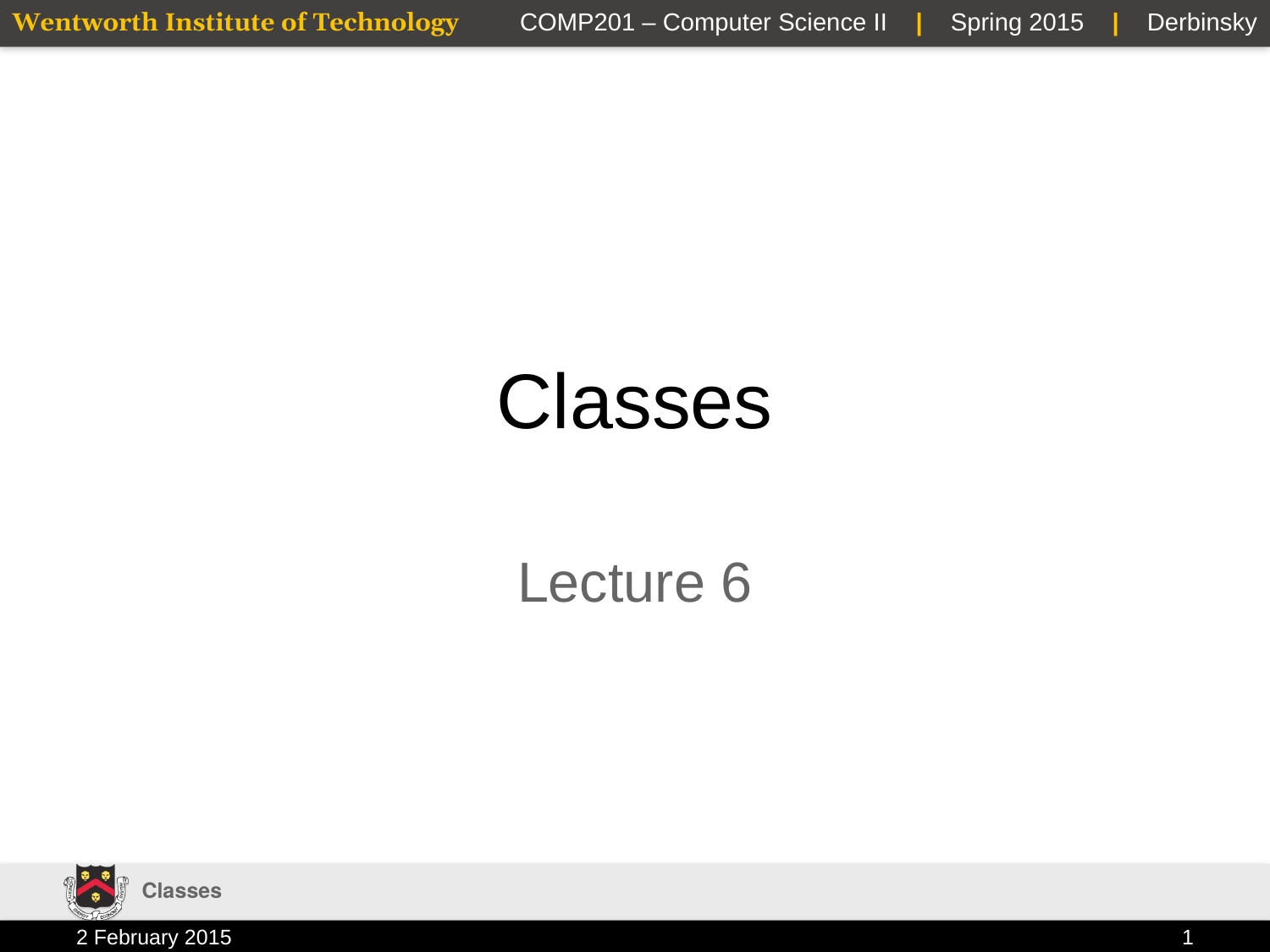

# Classes
Lecture 6
Classes
2 February 2015
1